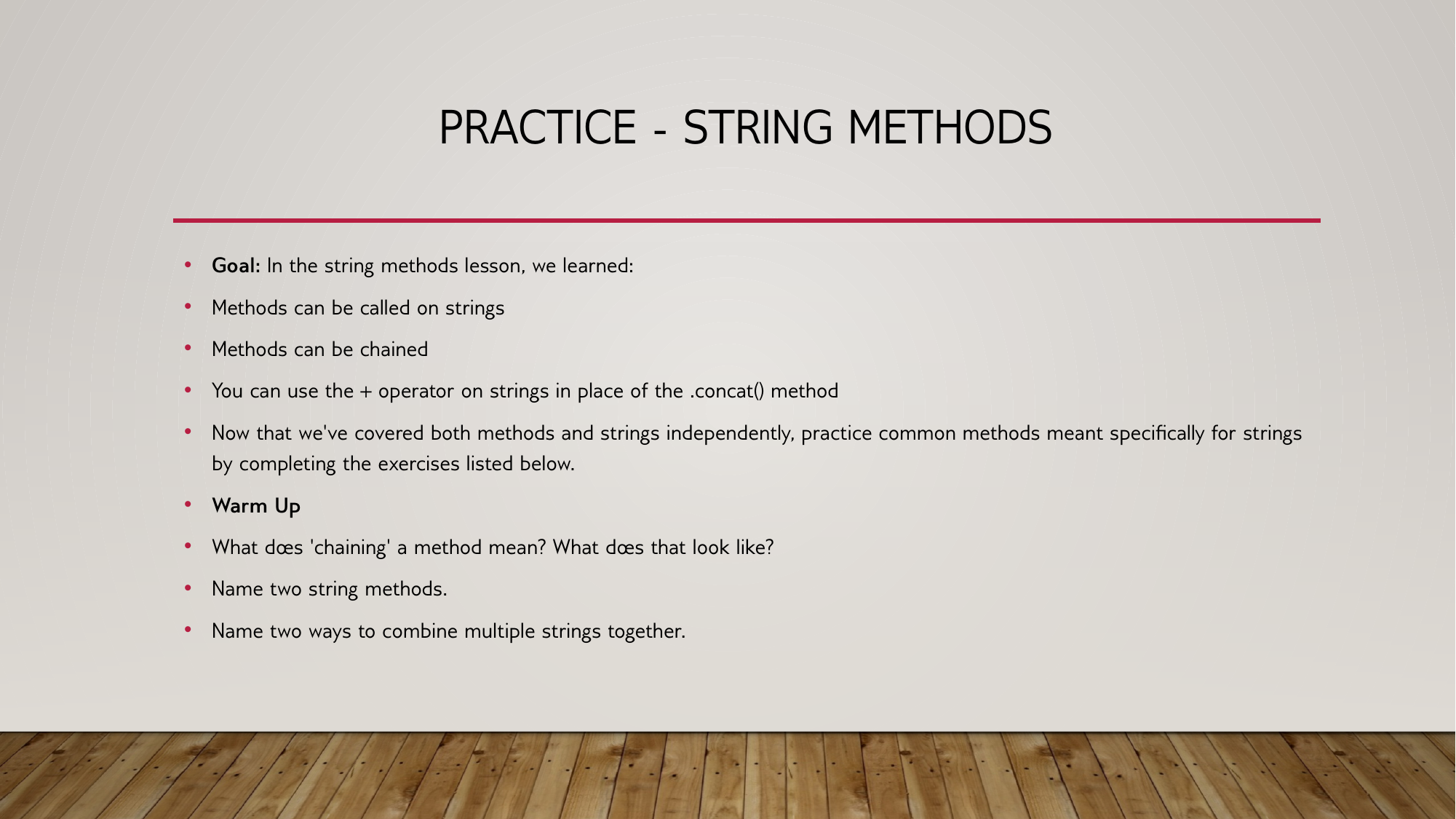

# Practice - String Methods
Goal: In the string methods lesson, we learned:
Methods can be called on strings
Methods can be chained
You can use the + operator on strings in place of the .concat() method
Now that we've covered both methods and strings independently, practice common methods meant specifically for strings by completing the exercises listed below.
Warm Up
What does 'chaining' a method mean? What does that look like?
Name two string methods.
Name two ways to combine multiple strings together.